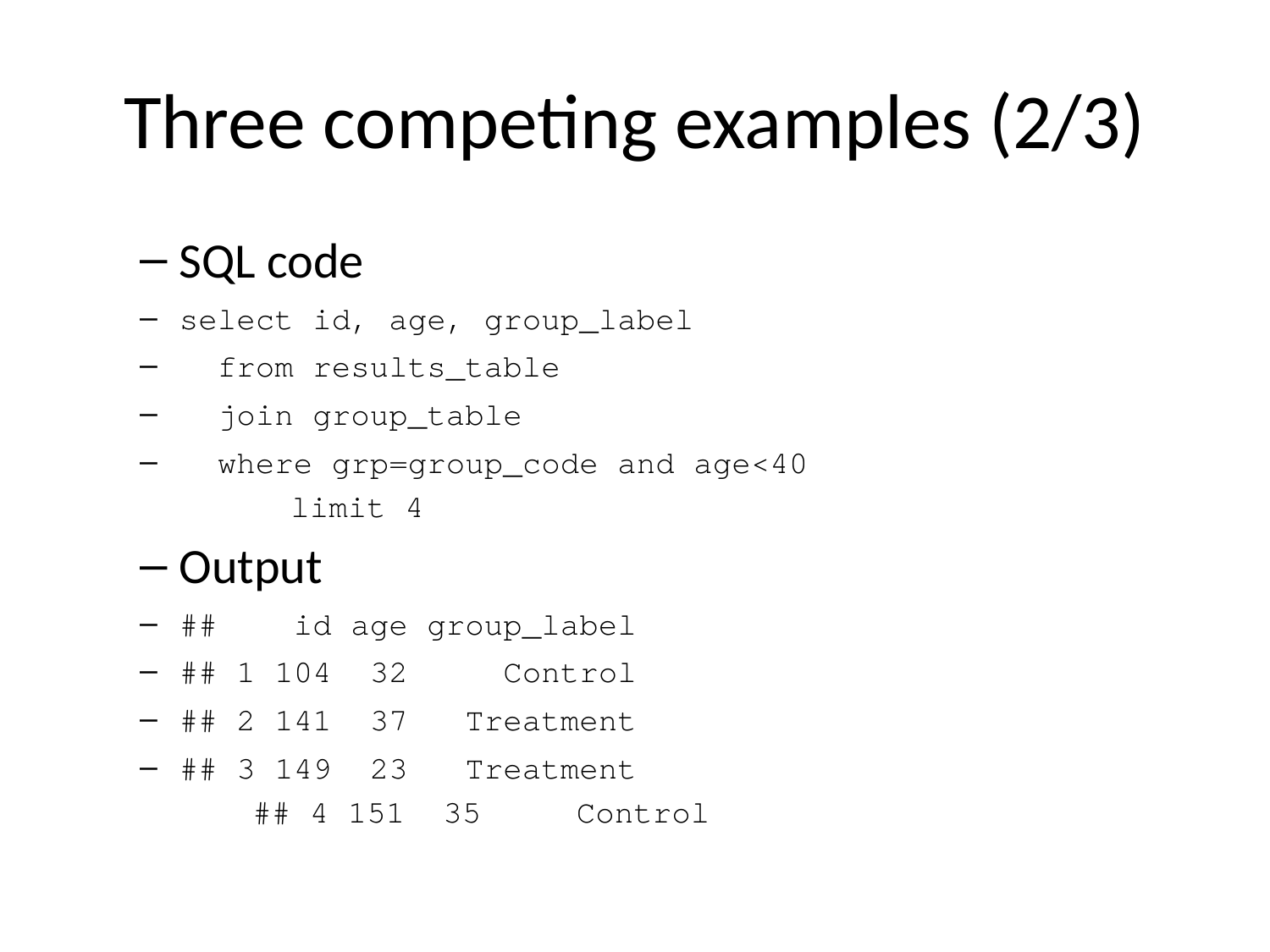

# Three competing examples (2/3)
SQL code
select id, age, group_label
  from results_table
  join group_table
  where grp=group_code and age<40
  limit 4
Output
##    id age group_label
## 1 104  32     Control
## 2 141  37   Treatment
## 3 149  23   Treatment
## 4 151  35     Control